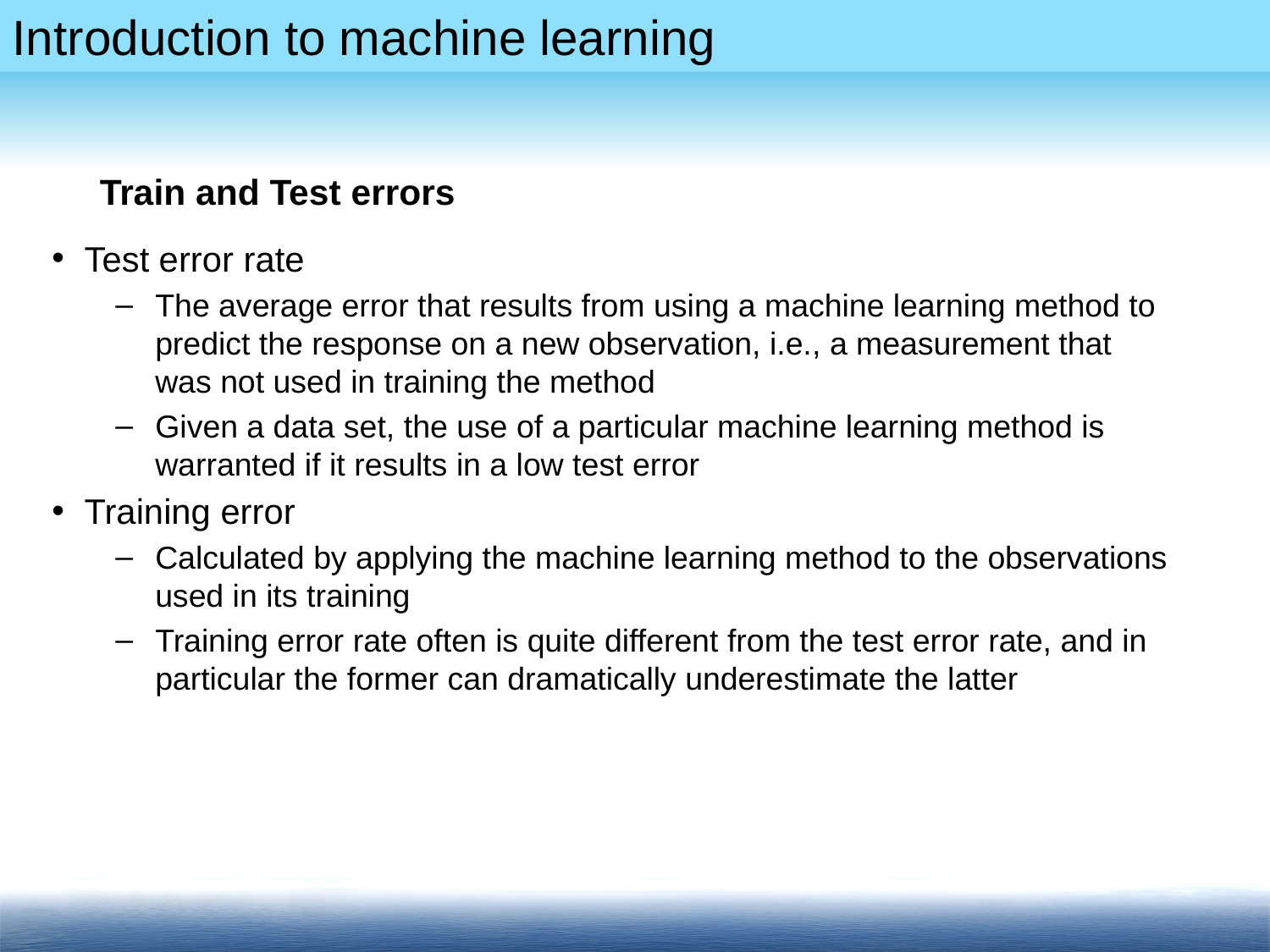

# Train and Test errors
Test error rate
The average error that results from using a machine learning method to predict the response on a new observation, i.e., a measurement that was not used in training the method
Given a data set, the use of a particular machine learning method is warranted if it results in a low test error
Training error
Calculated by applying the machine learning method to the observations used in its training
Training error rate often is quite different from the test error rate, and in particular the former can dramatically underestimate the latter